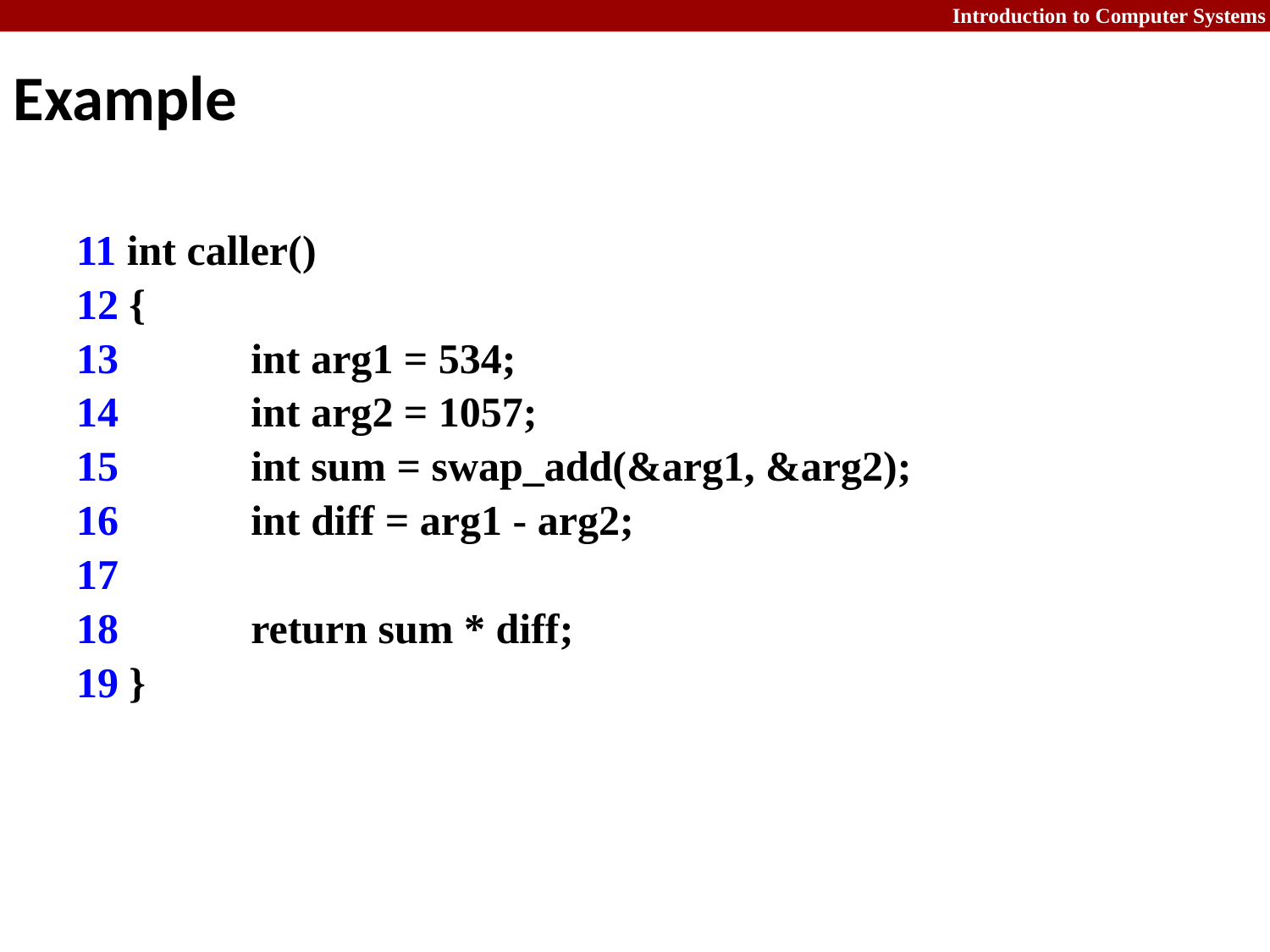

# Example
11 int caller()
12 {
13    	int arg1 = 534;
14    	int arg2 = 1057;
15    	int sum = swap_add(&arg1, &arg2);
16    	int diff = arg1 - arg2;
17
18    	return sum * diff;
19 }